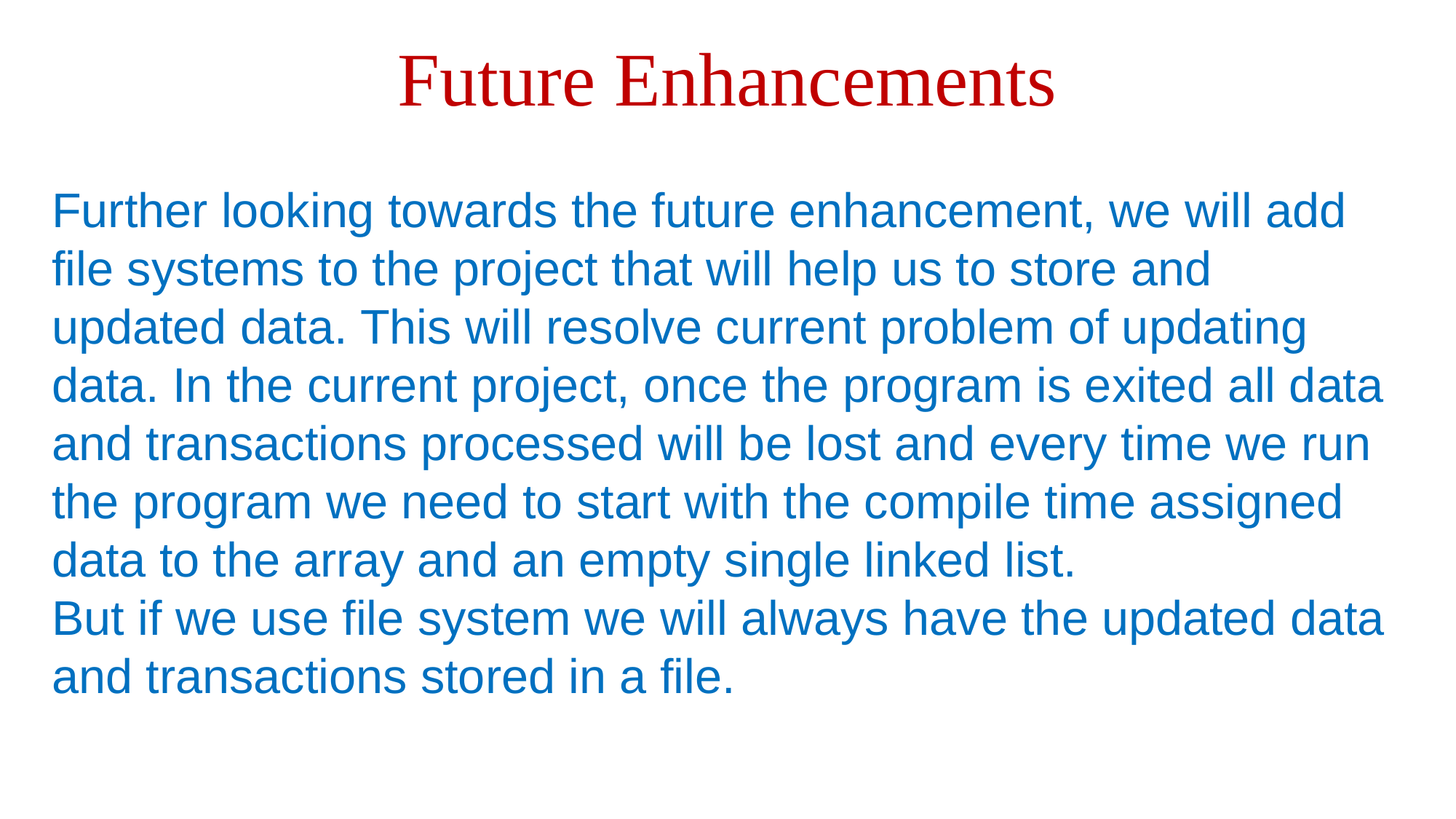

Future Enhancements

Further looking towards the future enhancement, we will add file systems to the project that will help us to store and  updated data. This will resolve current problem of updating data. In the current project, once the program is exited all data and transactions processed will be lost and every time we run the program we need to start with the compile time assigned data to the array and an empty single linked list.
But if we use file system we will always have the updated data and transactions stored in a file.